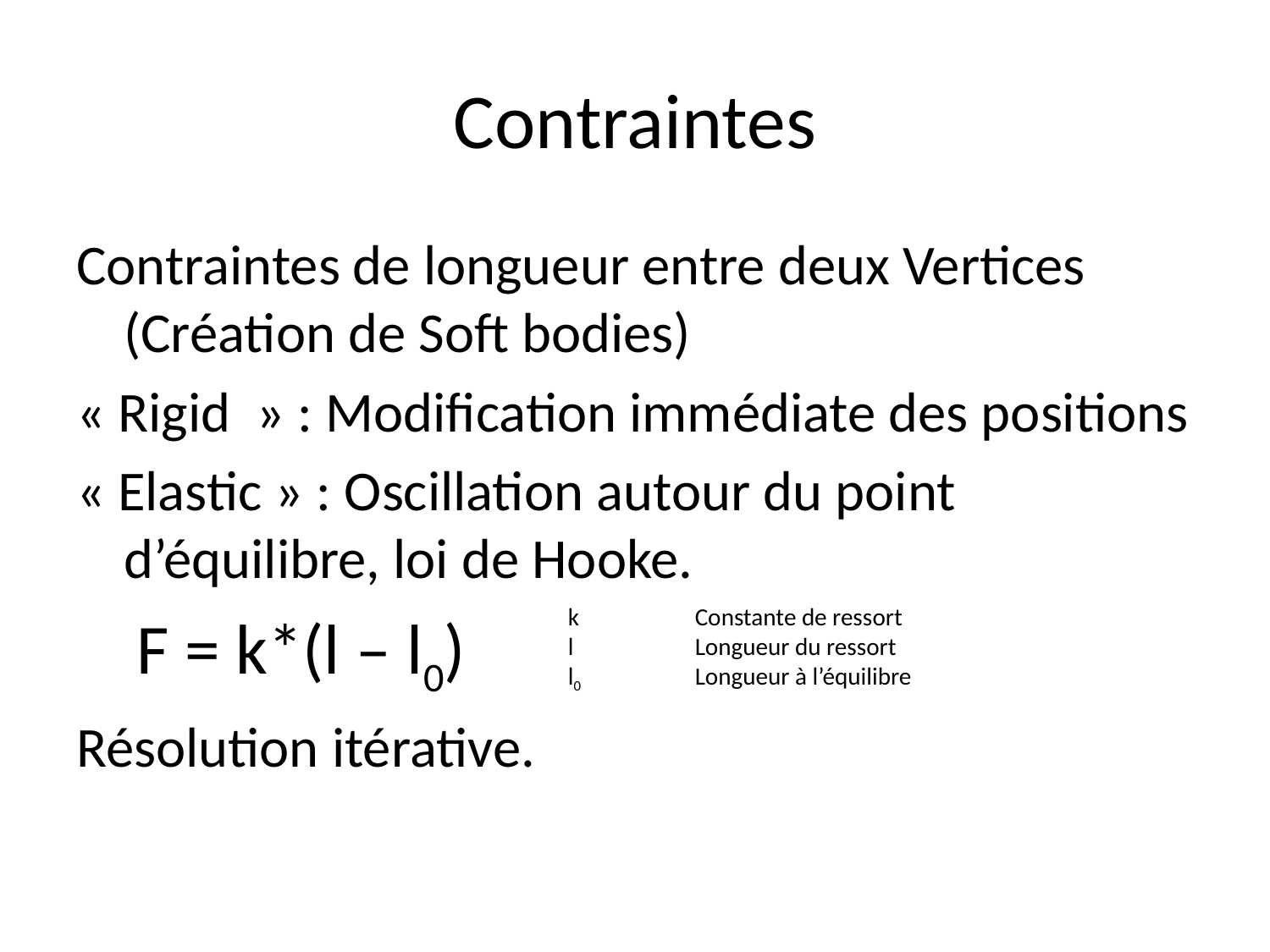

# Contraintes
Contraintes de longueur entre deux Vertices (Création de Soft bodies)
« Rigid  » : Modification immédiate des positions
« Elastic » : Oscillation autour du point d’équilibre, loi de Hooke.
	 F = k*(l – l0)
Résolution itérative.
k 	Constante de ressort
l	Longueur du ressort
l0	Longueur à l’équilibre